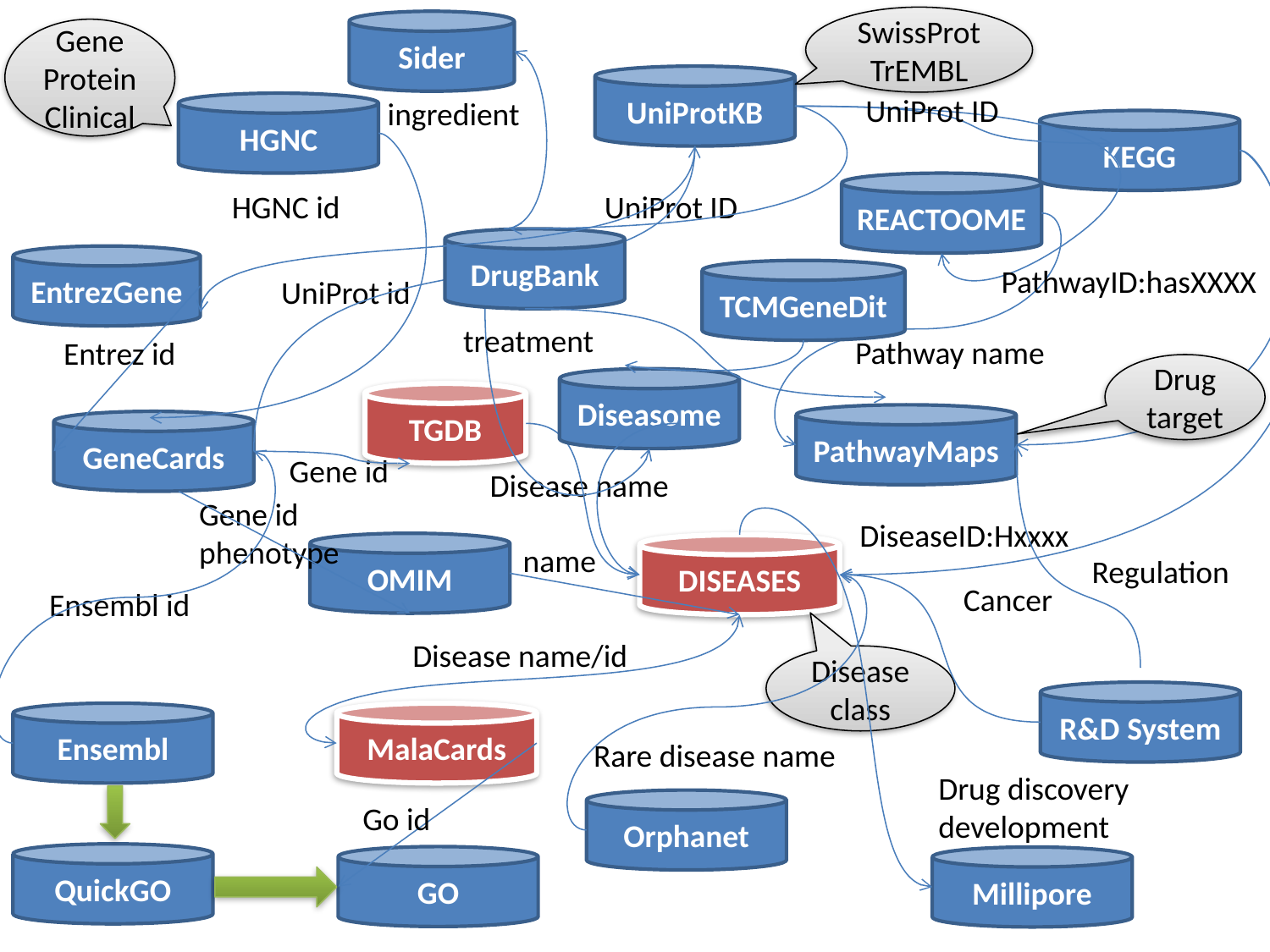

SwissProt TrEMBL
Sider
Gene
Protein
Clinical
UniProtKB
UniProt ID
ingredient
HGNC
KEGG
REACTOOME
HGNC id
UniProt ID
DrugBank
EntrezGene
PathwayID:hasXXXX
TCMGeneDit
UniProt id
treatment
Pathway name
Entrez id
Drug target
Diseasome
TGDB
PathwayMaps
GeneCards
Gene id
Disease name
Gene id
phenotype
DiseaseID:Hxxxx
OMIM
name
DISEASES
Regulation
Cancer
Ensembl id
Disease name/id
Disease class
R&D System
Ensembl
MalaCards
Rare disease name
Drug discovery
development

Orphanet
Go id
QuickGO
GO
Millipore